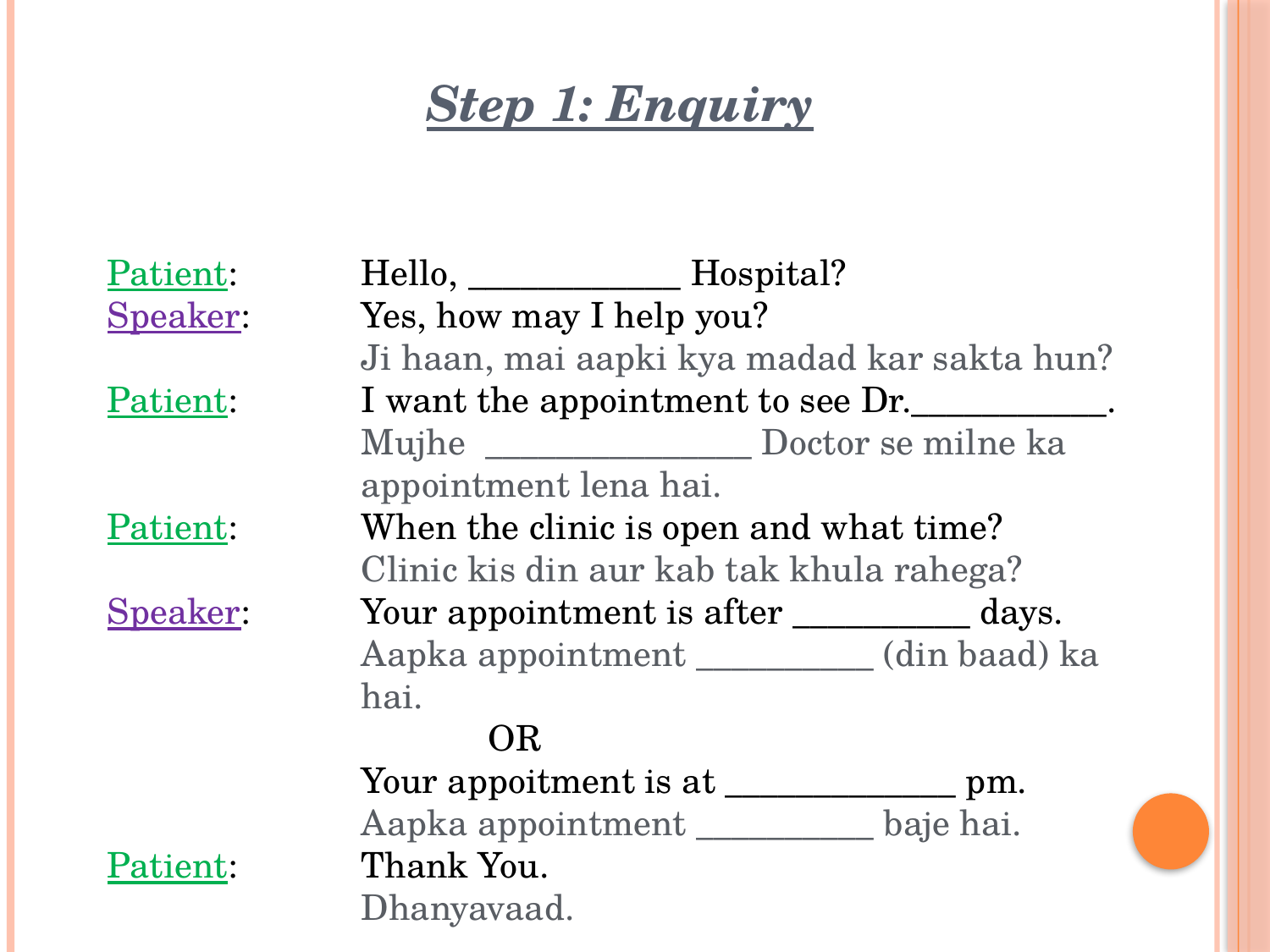

Step 1: Enquiry

Patient: 	Hello, ____________ Hospital?
Speaker:	Yes, how may I help you?
		Ji haan, mai aapki kya madad kar sakta hun?
Patient:	I want the appointment to see Dr.___________.
		Mujhe  _______________ Doctor se milne ka 			appointment lena hai.
Patient: 	When the clinic is open and what time?
		Clinic kis din aur kab tak khula rahega?
Speaker:	Your appointment is after __________ days.
		Aapka appointment __________ (din baad) ka 			hai.
              		OR
		Your appoitment is at _____________ pm.
		Aapka appointment __________ baje hai.
Patient:	Thank You.
		Dhanyavaad.